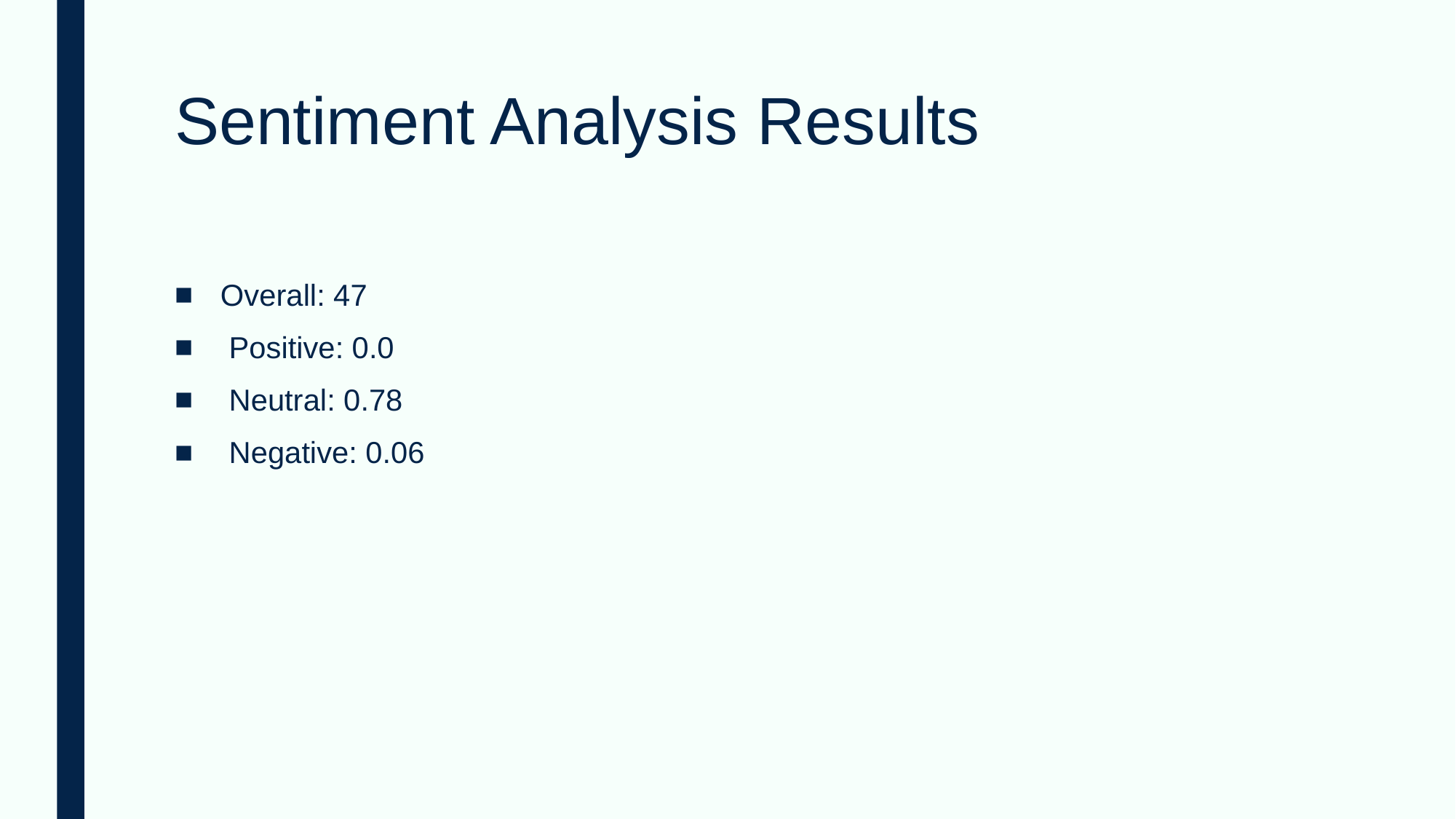

# Sentiment Analysis Results
Overall: 47
 Positive: 0.0
 Neutral: 0.78
 Negative: 0.06